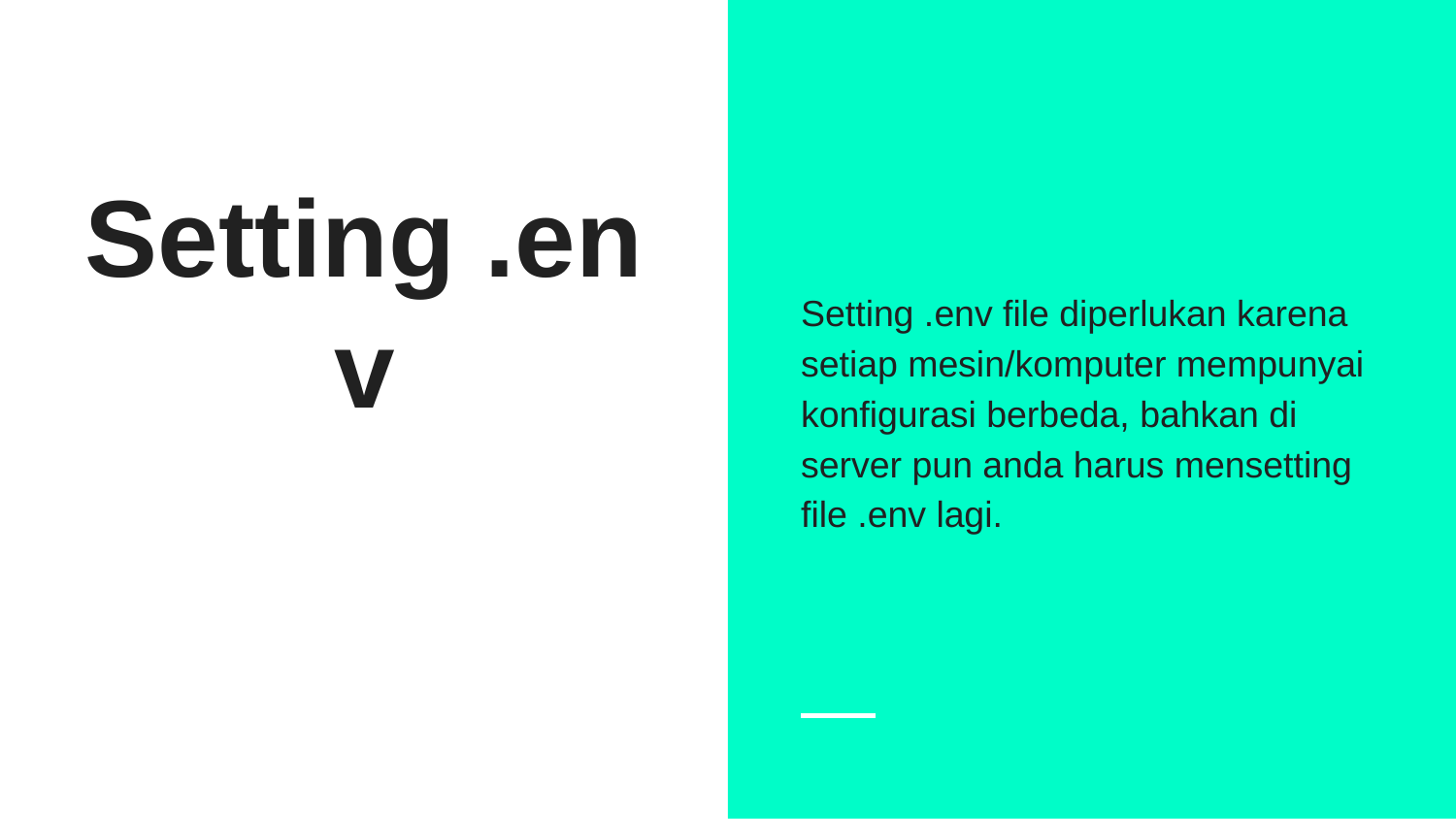

Setting .env file diperlukan karena setiap mesin/komputer mempunyai konfigurasi berbeda, bahkan di server pun anda harus mensetting file .env lagi.
# Setting .env